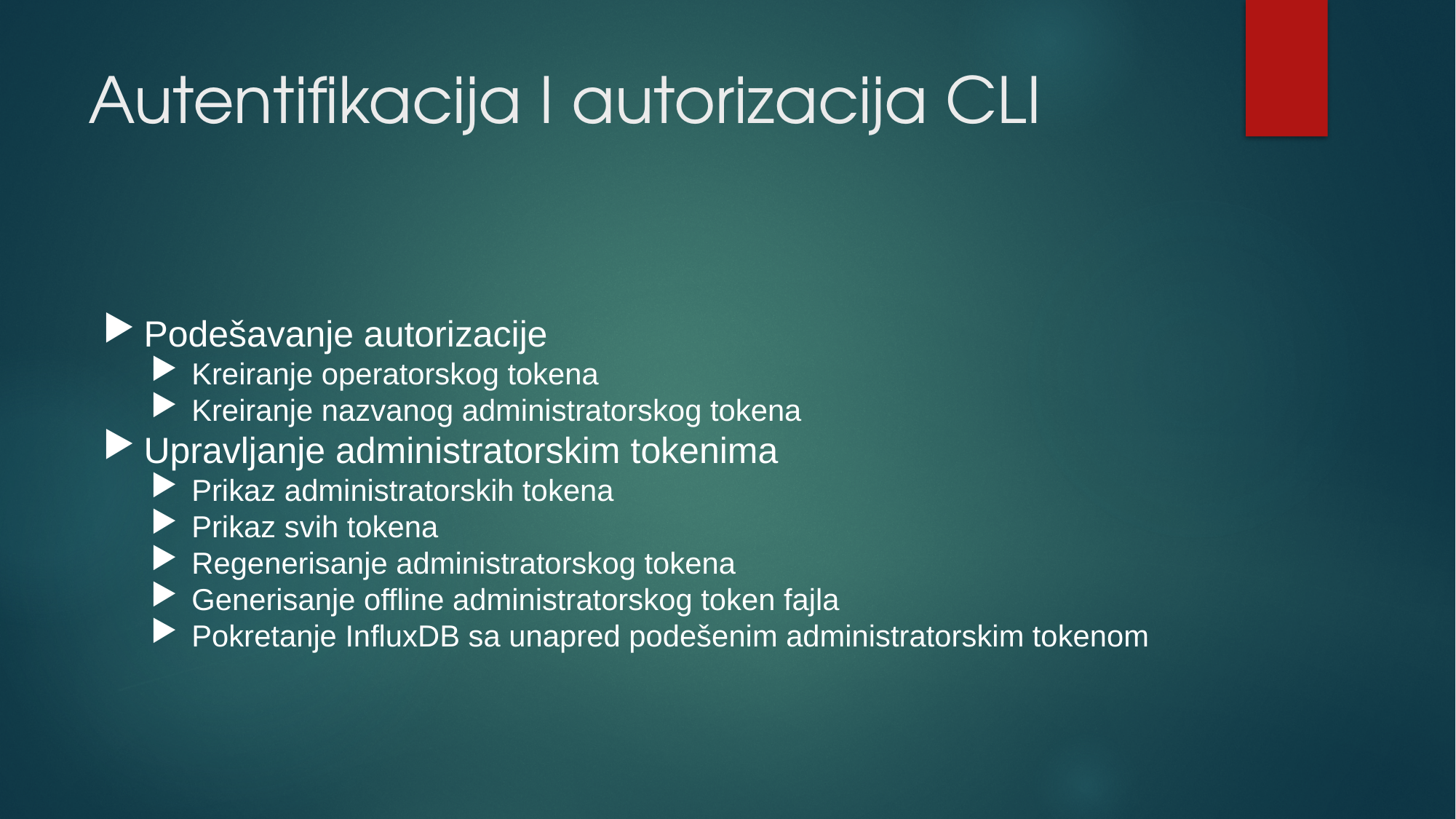

# Autentifikacija I autorizacija CLI
Podešavanje autorizacije
Kreiranje operatorskog tokena
Kreiranje nazvanog administratorskog tokena
Upravljanje administratorskim tokenima
Prikaz administratorskih tokena
Prikaz svih tokena
Regenerisanje administratorskog tokena
Generisanje offline administratorskog token fajla
Pokretanje InfluxDB sa unapred podešenim administratorskim tokenom